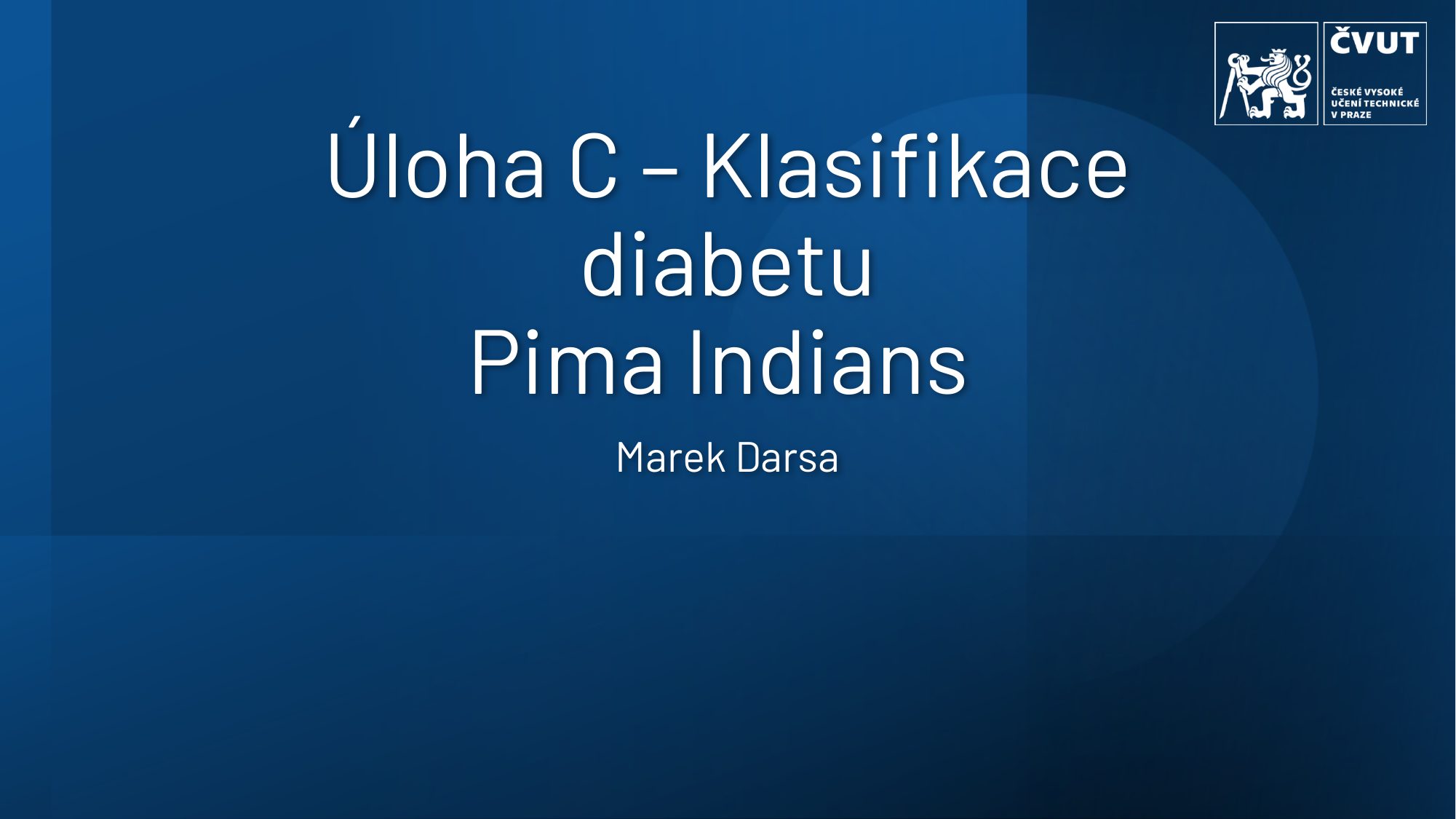

# Úloha C – Klasifikace diabetu Pima Indians
Marek Darsa